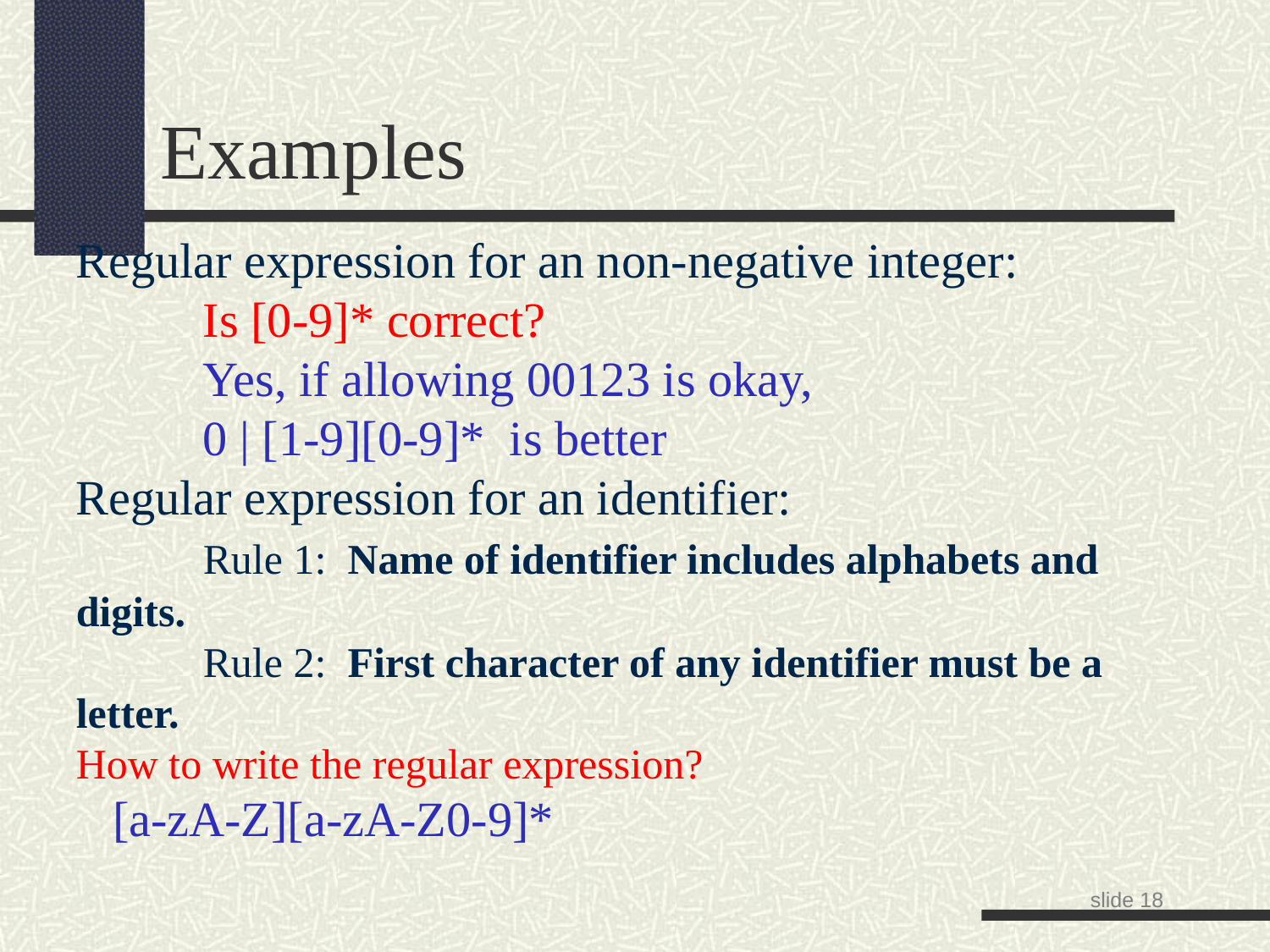

Examples
Regular expression for an non-negative integer:
	Is [0-9]* correct?
	Yes, if allowing 00123 is okay,
	0 | [1-9][0-9]*  is better
Regular expression for an identifier:
	Rule 1:  Name of identifier includes alphabets and digits.
	Rule 2:  First character of any identifier must be a letter.
How to write the regular expression?
   [a-zA-Z][a-zA-Z0-9]*
slide 18